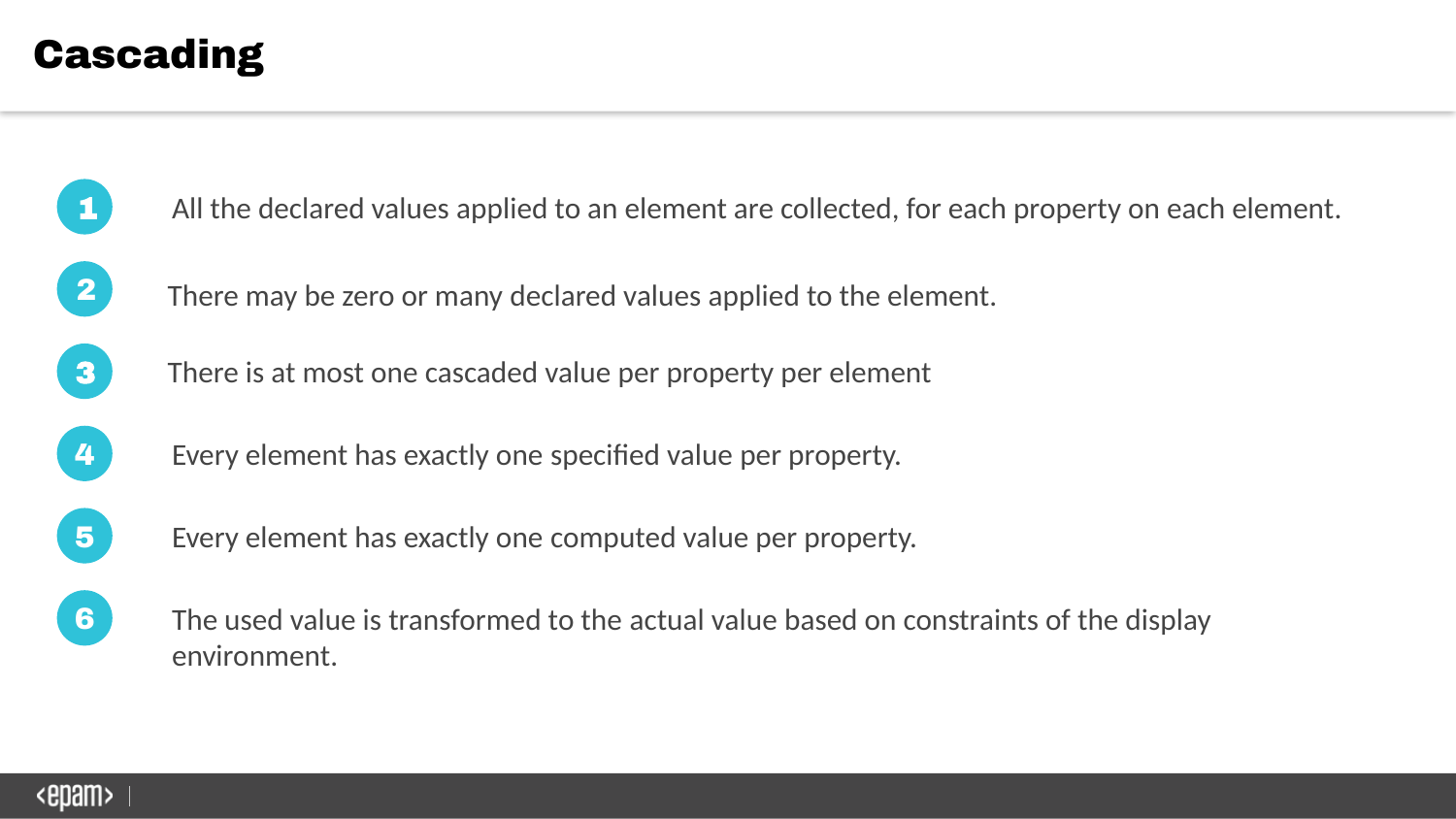

Cascading

1
All the declared values applied to an element are collected, for each property on each element.

2
There may be zero or many declared values applied to the element.

3
There is at most one cascaded value per property per element

4
Every element has exactly one specified value per property.

5
Every element has exactly one computed value per property.

6
The used value is transformed to the actual value based on constraints of the display environment.